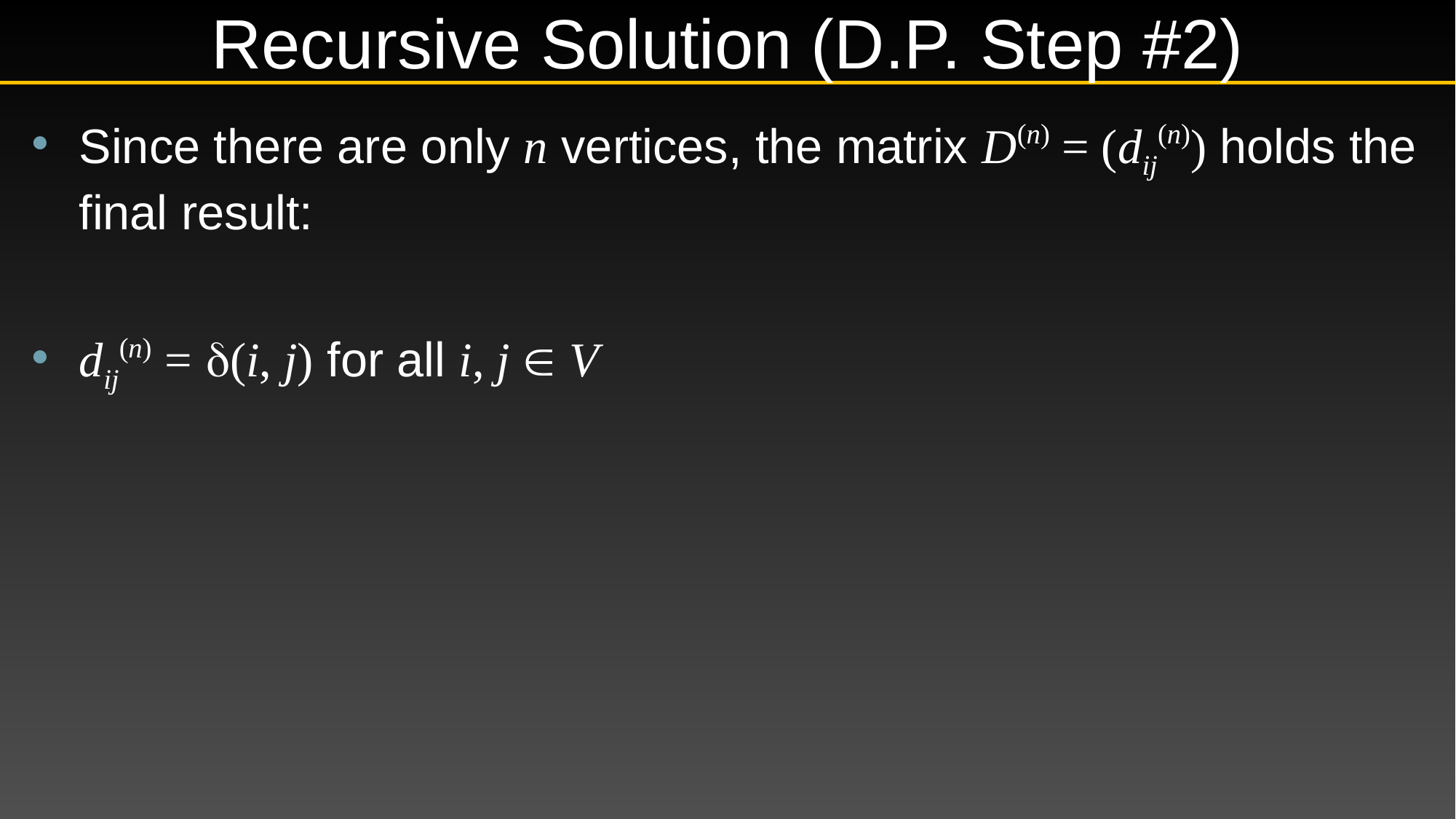

# Recursive Solution (D.P. Step #2)
Since there are only n vertices, the matrix D(n) = (dij(n)) holds the final result:

dij(n) = δ(i, j) for all i, j ∈ V